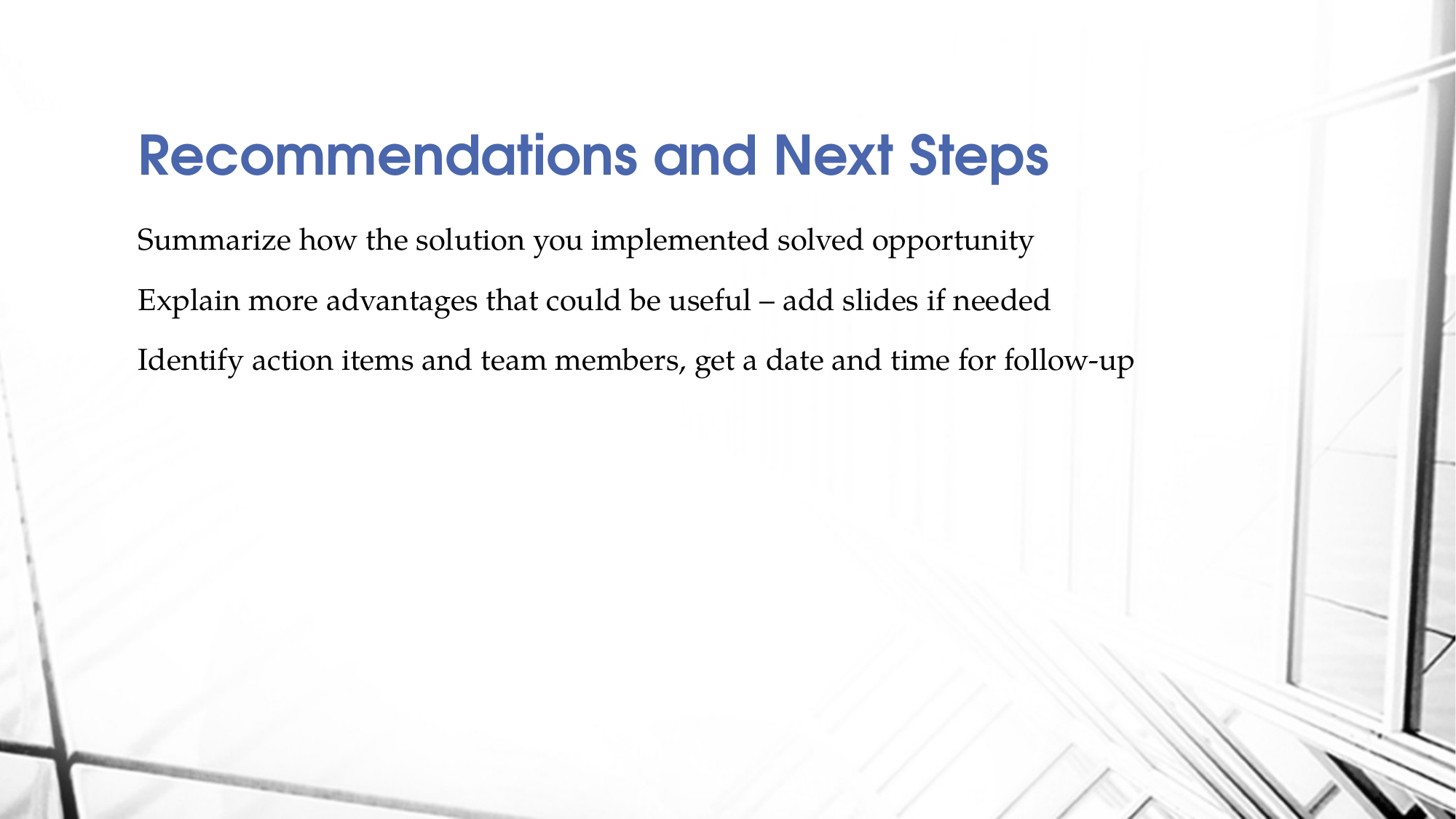

Recommendations and Next Steps
Summarize how the solution you implemented solved opportunity
Explain more advantages that could be useful – add slides if needed
Identify action items and team members, get a date and time for follow-up